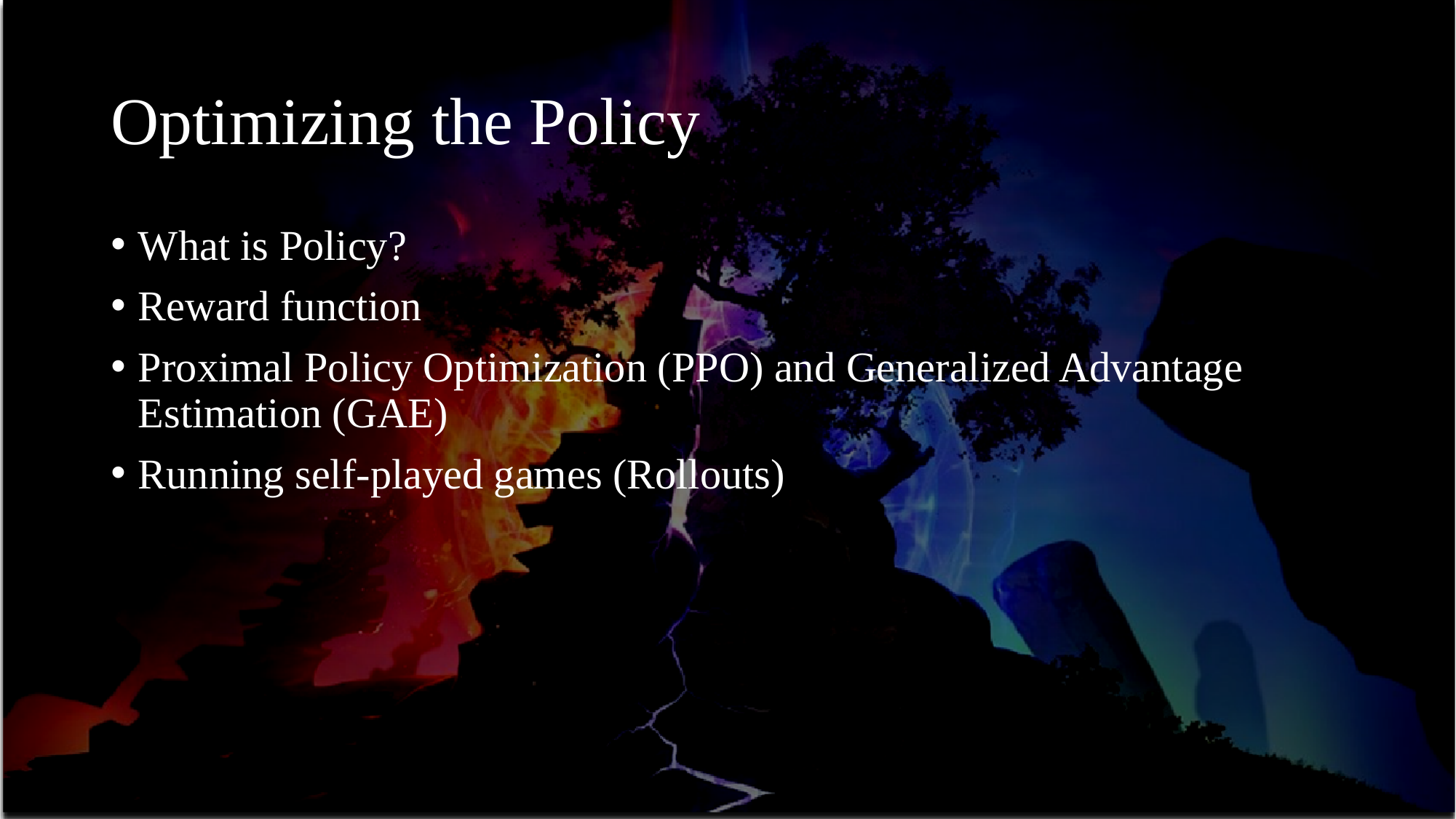

# Optimizing the Policy
What is Policy?
Reward function
Proximal Policy Optimization (PPO) and Generalized Advantage Estimation (GAE)
Running self-played games (Rollouts)